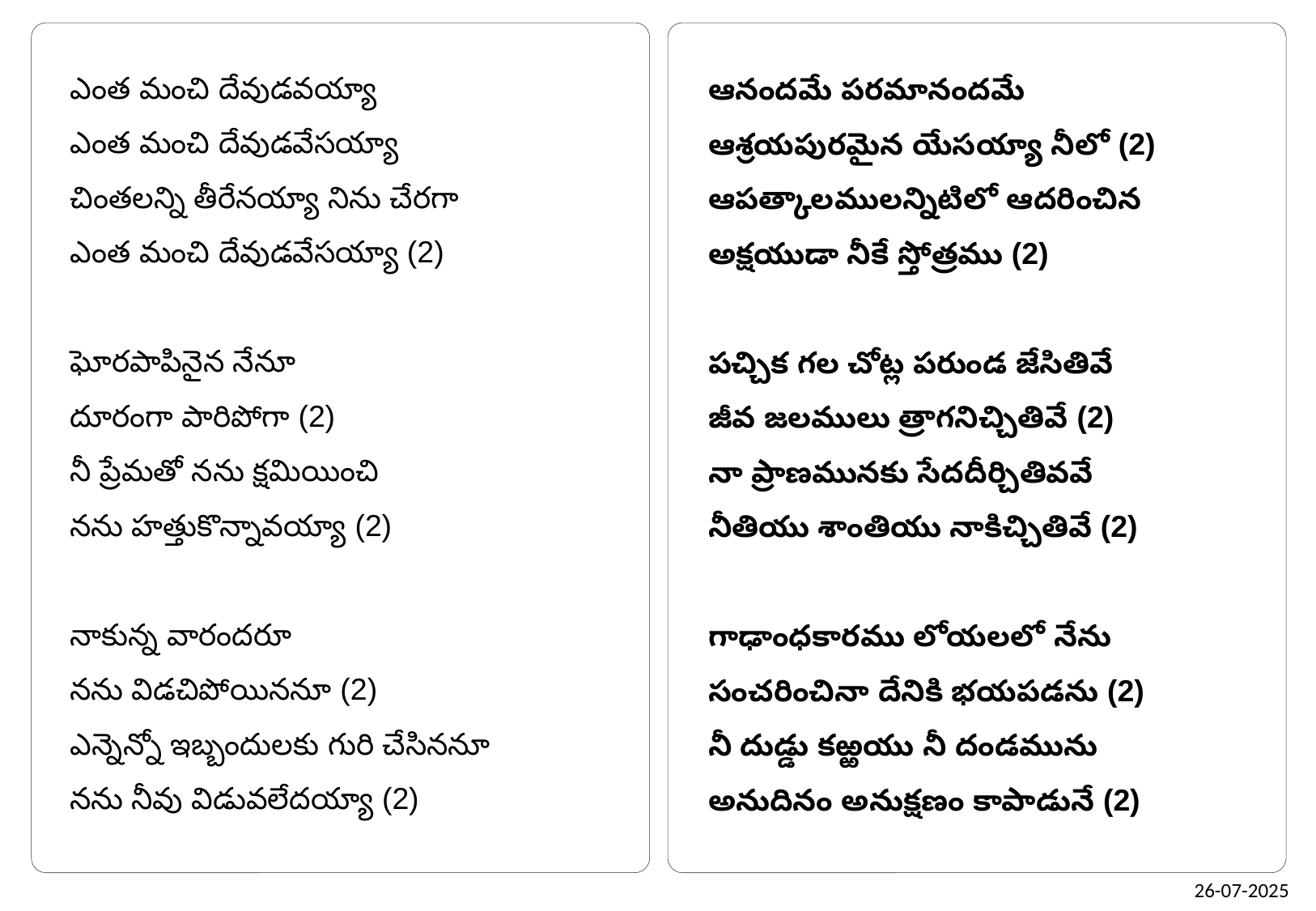

ఎంత మంచి దేవుడవయ్యా
ఎంత మంచి దేవుడవేసయ్యా
చింతలన్ని తీరేనయ్యా నిను చేరగా
ఎంత మంచి దేవుడవేసయ్యా (2)

ఘోరపాపినైన నేనూ
దూరంగా పారిపోగా (2)
నీ ప్రేమతో నను క్షమియించి
నను హత్తుకొన్నావయ్యా (2)

నాకున్న వారందరూ
నను విడచిపోయిననూ (2)
ఎన్నెన్నో ఇబ్బందులకు గురి చేసిననూ
నను నీవు విడువలేదయ్యా (2)
ఆనందమే పరమానందమే
ఆశ్రయపురమైన యేసయ్యా నీలో (2)
ఆపత్కాలములన్నిటిలో ఆదరించిన
అక్షయుడా నీకే స్తోత్రము (2)

పచ్చిక గల చోట్ల పరుండ జేసితివే
జీవ జలములు త్రాగనిచ్చితివే (2)
నా ప్రాణమునకు సేదదీర్చితివవే
నీతియు శాంతియు నాకిచ్చితివే (2)

గాఢాంధకారము లోయలలో నేను
సంచరించినా దేనికి భయపడను (2)
నీ దుడ్డు కఱ్ఱయు నీ దండమును
అనుదినం అనుక్షణం కాపాడునే (2)